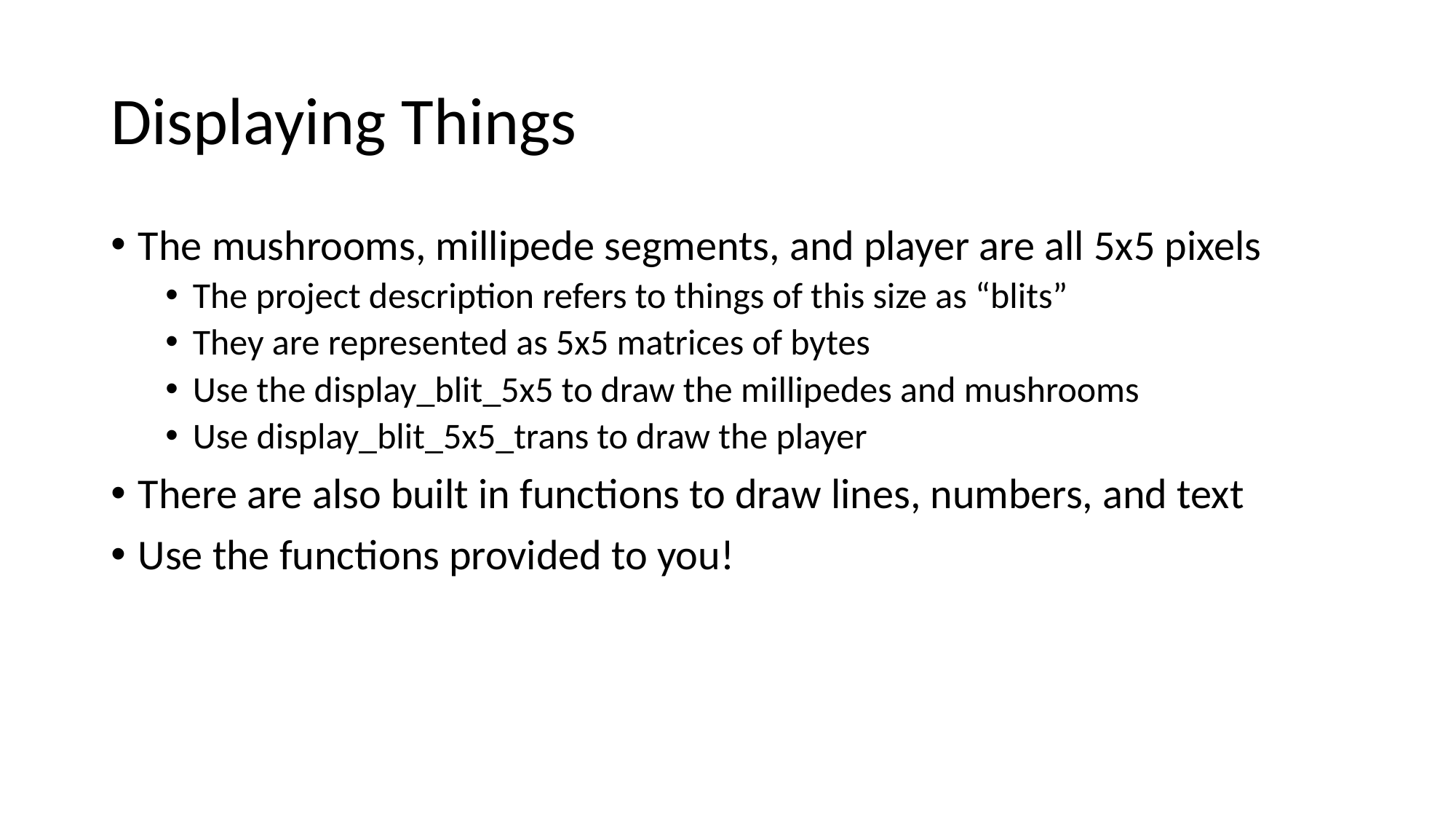

# Displaying Things
The mushrooms, millipede segments, and player are all 5x5 pixels
The project description refers to things of this size as “blits”
They are represented as 5x5 matrices of bytes
Use the display_blit_5x5 to draw the millipedes and mushrooms
Use display_blit_5x5_trans to draw the player
There are also built in functions to draw lines, numbers, and text
Use the functions provided to you!